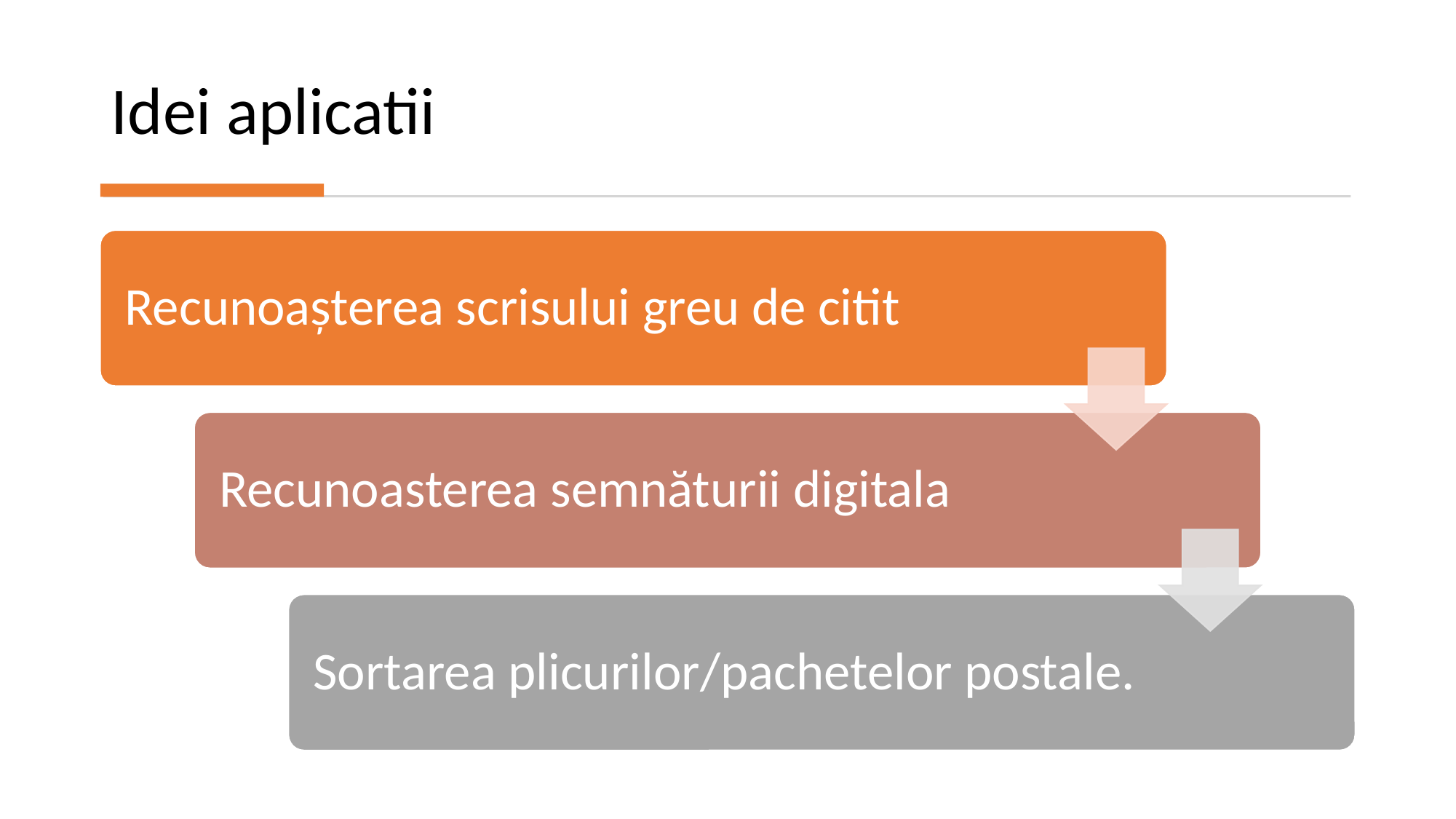

Idei aplicatii

Recunoașterea scrisului greu de citit
Recunoasterea semnăturii digitala
Sortarea plicurilor/pachetelor postale.